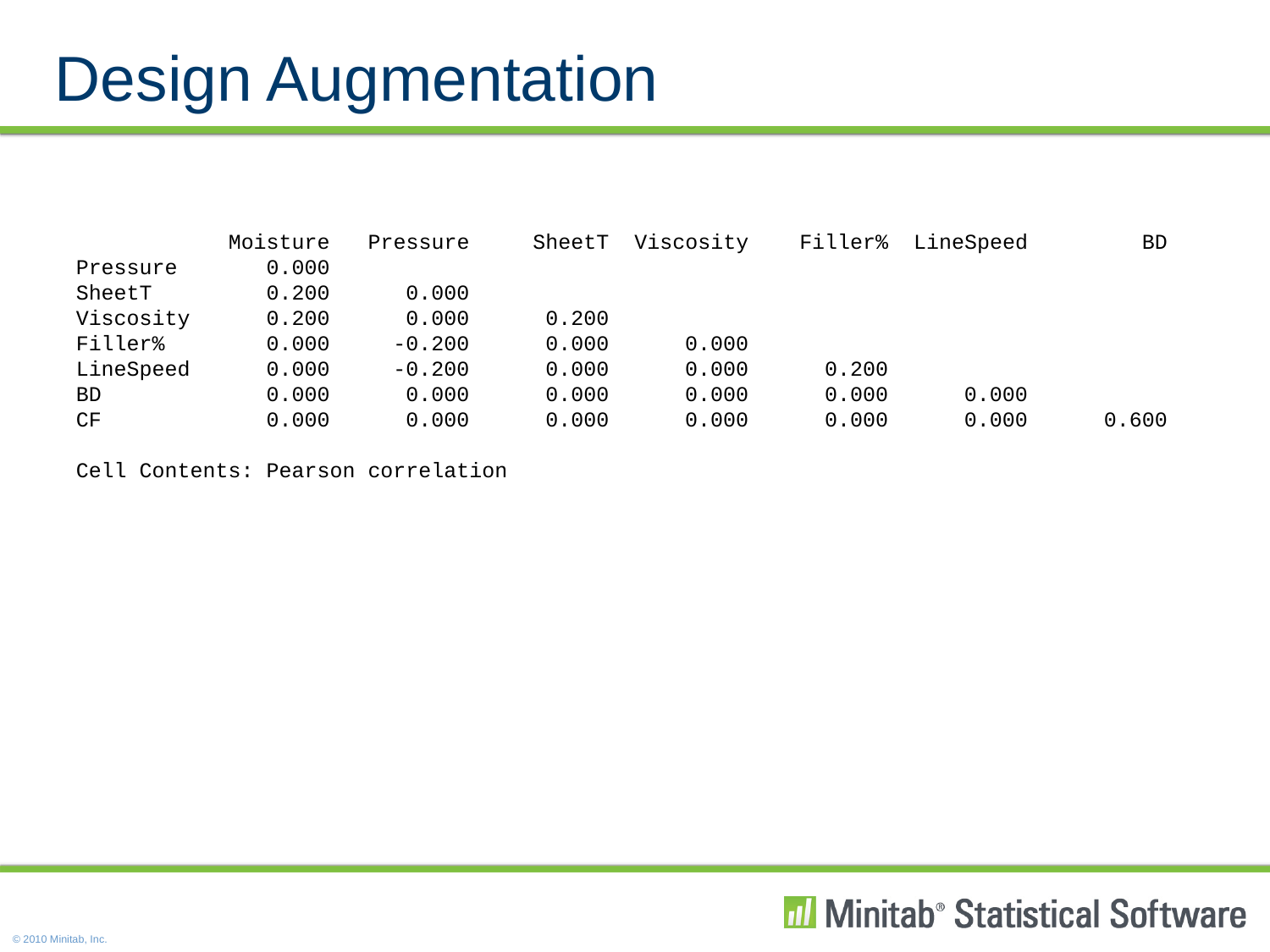

Design Augmentation
            Moisture   Pressure     SheetT  Viscosity    Filler%  LineSpeed         BD
Pressure       0.000
SheetT         0.200      0.000
Viscosity      0.200      0.000      0.200
Filler%        0.000     -0.200      0.000      0.000
LineSpeed      0.000     -0.200      0.000      0.000      0.200
BD             0.000      0.000      0.000      0.000      0.000      0.000
CF             0.000      0.000      0.000      0.000      0.000      0.000      0.600

Cell Contents: Pearson correlation